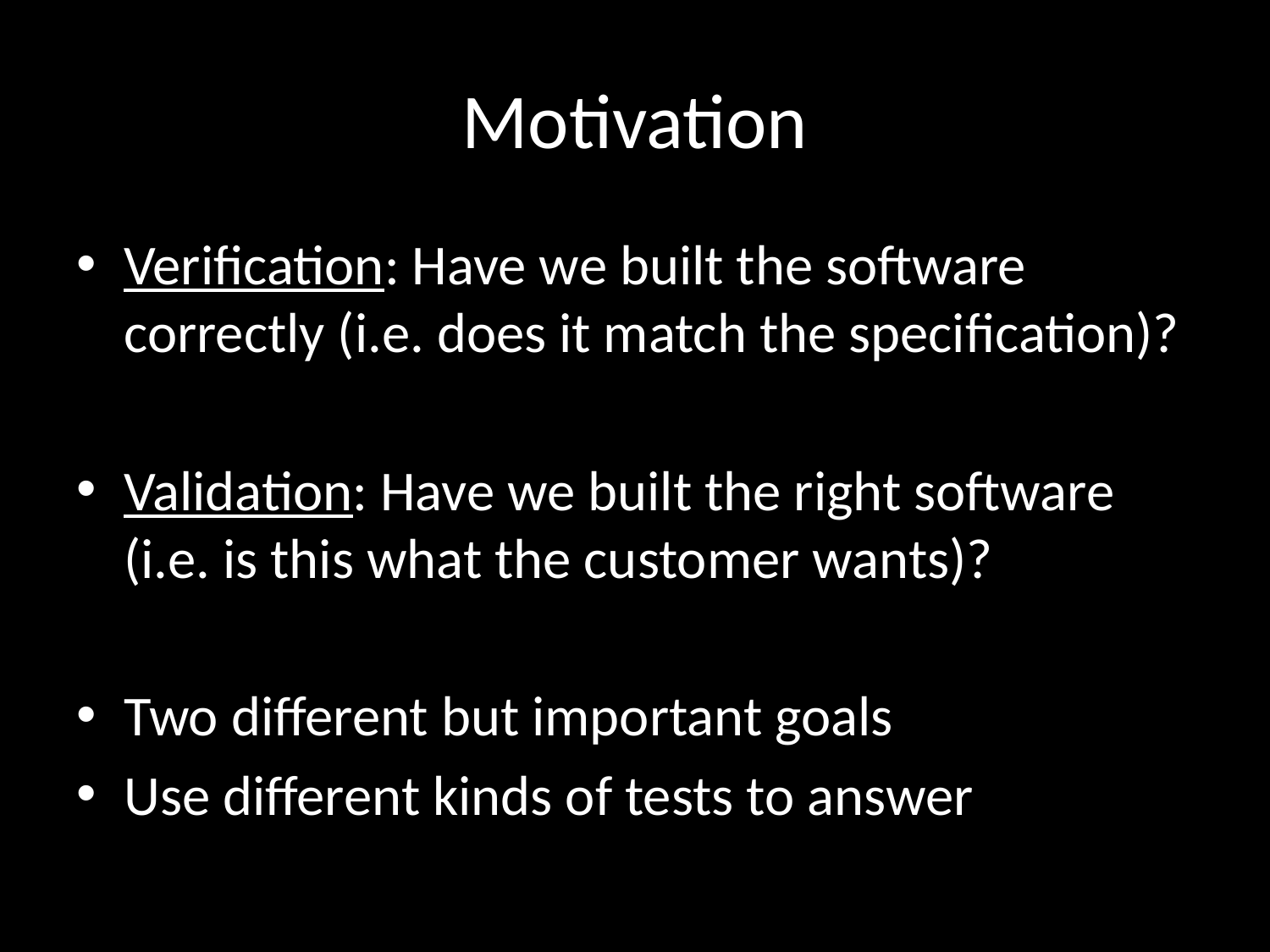

# Motivation
Verification: Have we built the software correctly (i.e. does it match the specification)?

Validation: Have we built the right software (i.e. is this what the customer wants)?

Two different but important goals
Use different kinds of tests to answer